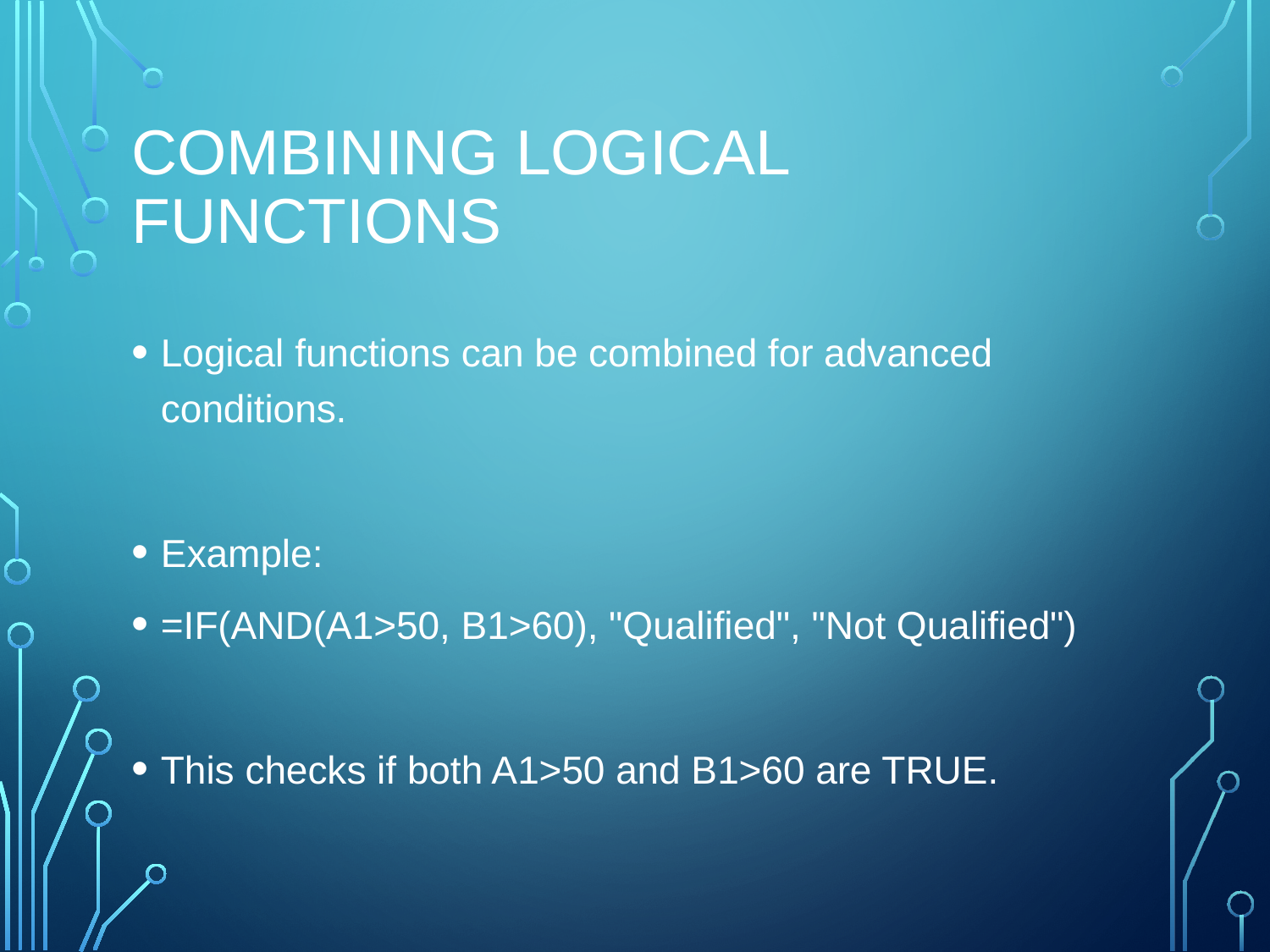

# Combining Logical Functions
Logical functions can be combined for advanced conditions.

Example:
=IF(AND(A1>50, B1>60), "Qualified", "Not Qualified")

This checks if both A1>50 and B1>60 are TRUE.